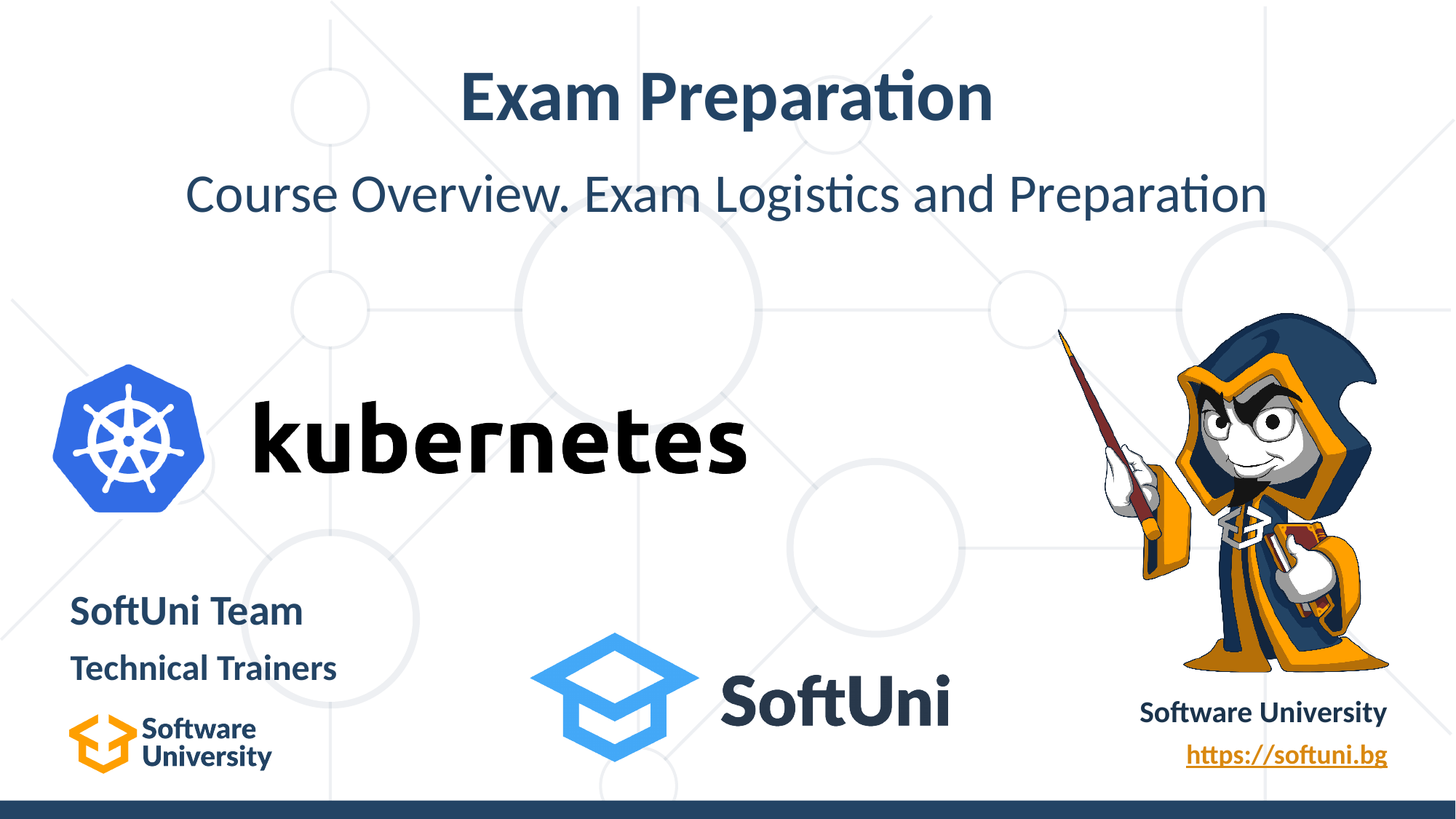

# Exam Preparation
Course Overview. Exam Logistics and Preparation
SoftUni Team
Technical Trainers
Software University
https://softuni.bg